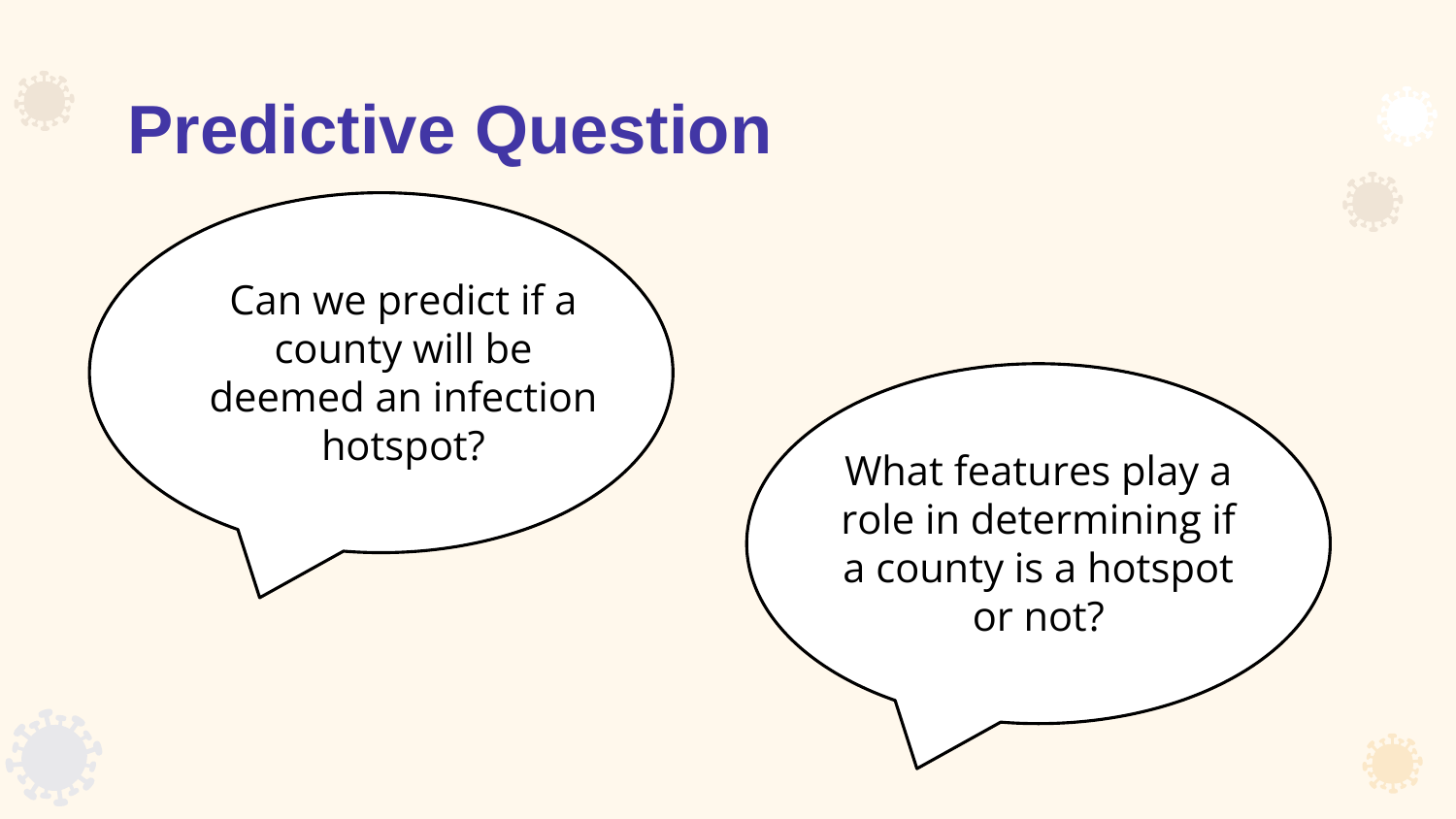

# Predictive Question

Can we predict if a county will be deemed an infection hotspot?

What features play a role in determining if a county is a hotspot or not?